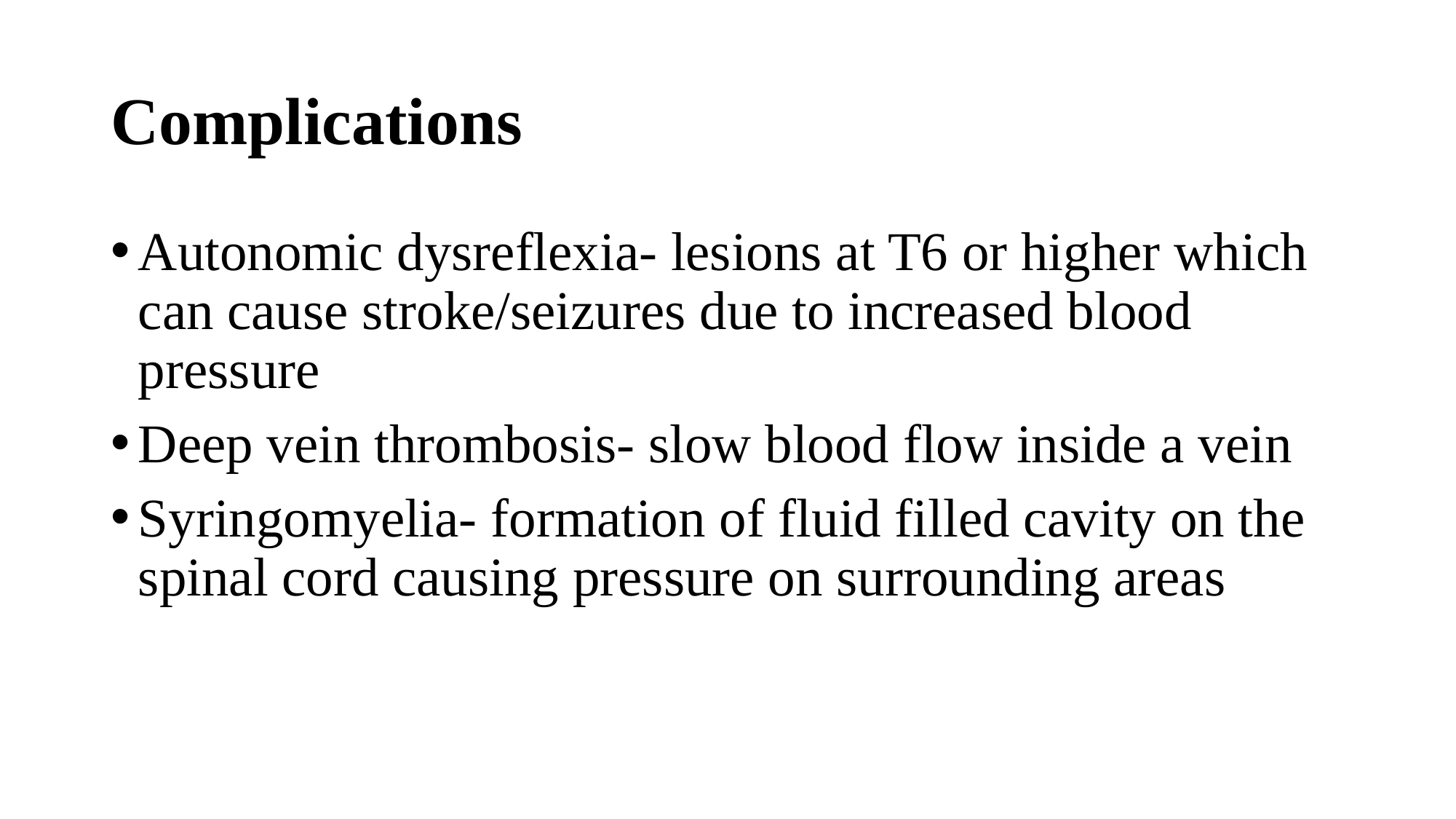

# Complications
Autonomic dysreflexia- lesions at T6 or higher which can cause stroke/seizures due to increased blood pressure
Deep vein thrombosis- slow blood flow inside a vein
Syringomyelia- formation of fluid filled cavity on the spinal cord causing pressure on surrounding areas